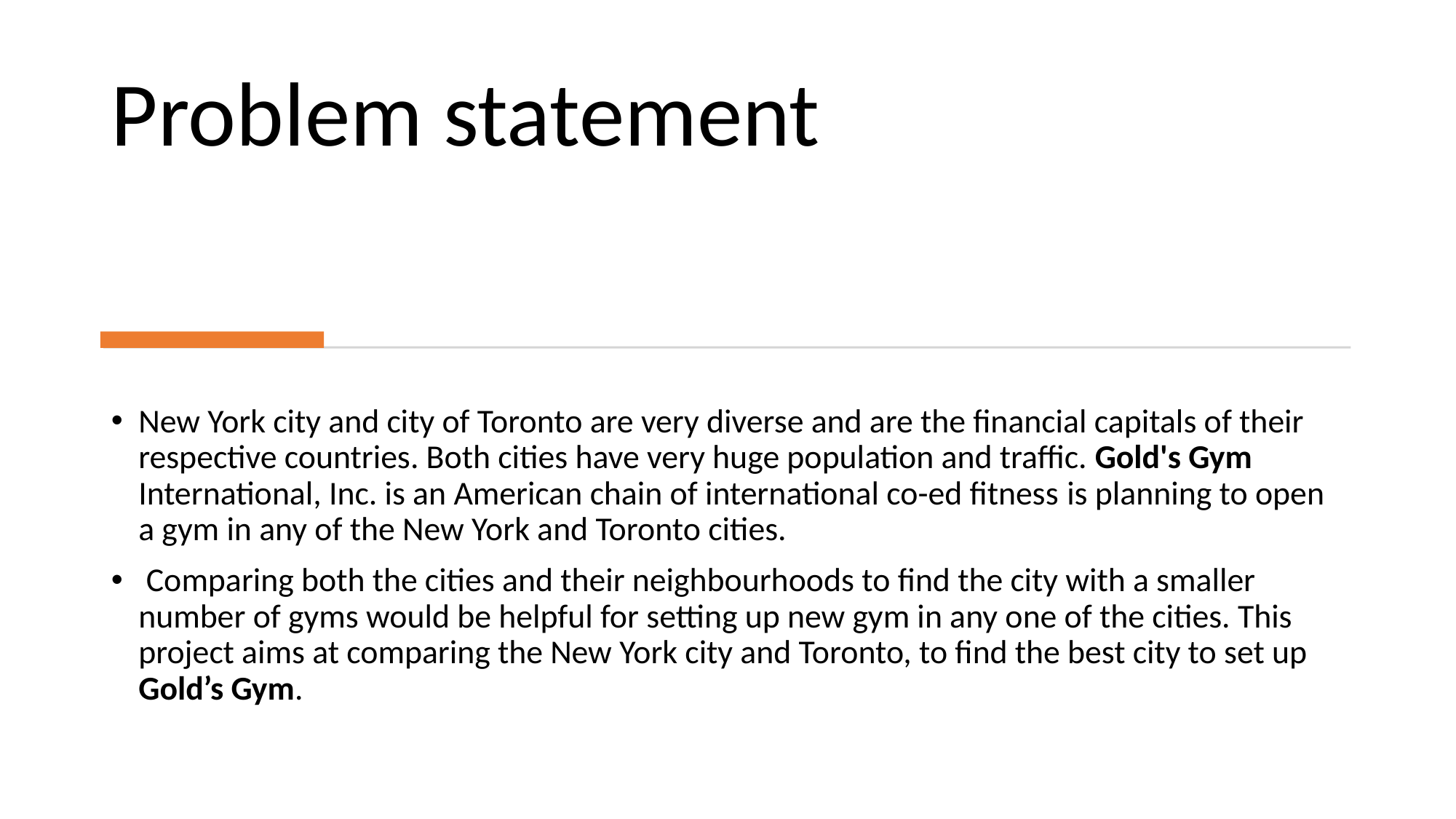

# Problem statement

New York city and city of Toronto are very diverse and are the financial capitals of their respective countries. Both cities have very huge population and traffic. Gold's Gym International, Inc. is an American chain of international co-ed fitness is planning to open a gym in any of the New York and Toronto cities.
 Comparing both the cities and their neighbourhoods to find the city with a smaller number of gyms would be helpful for setting up new gym in any one of the cities. This project aims at comparing the New York city and Toronto, to find the best city to set up Gold’s Gym.